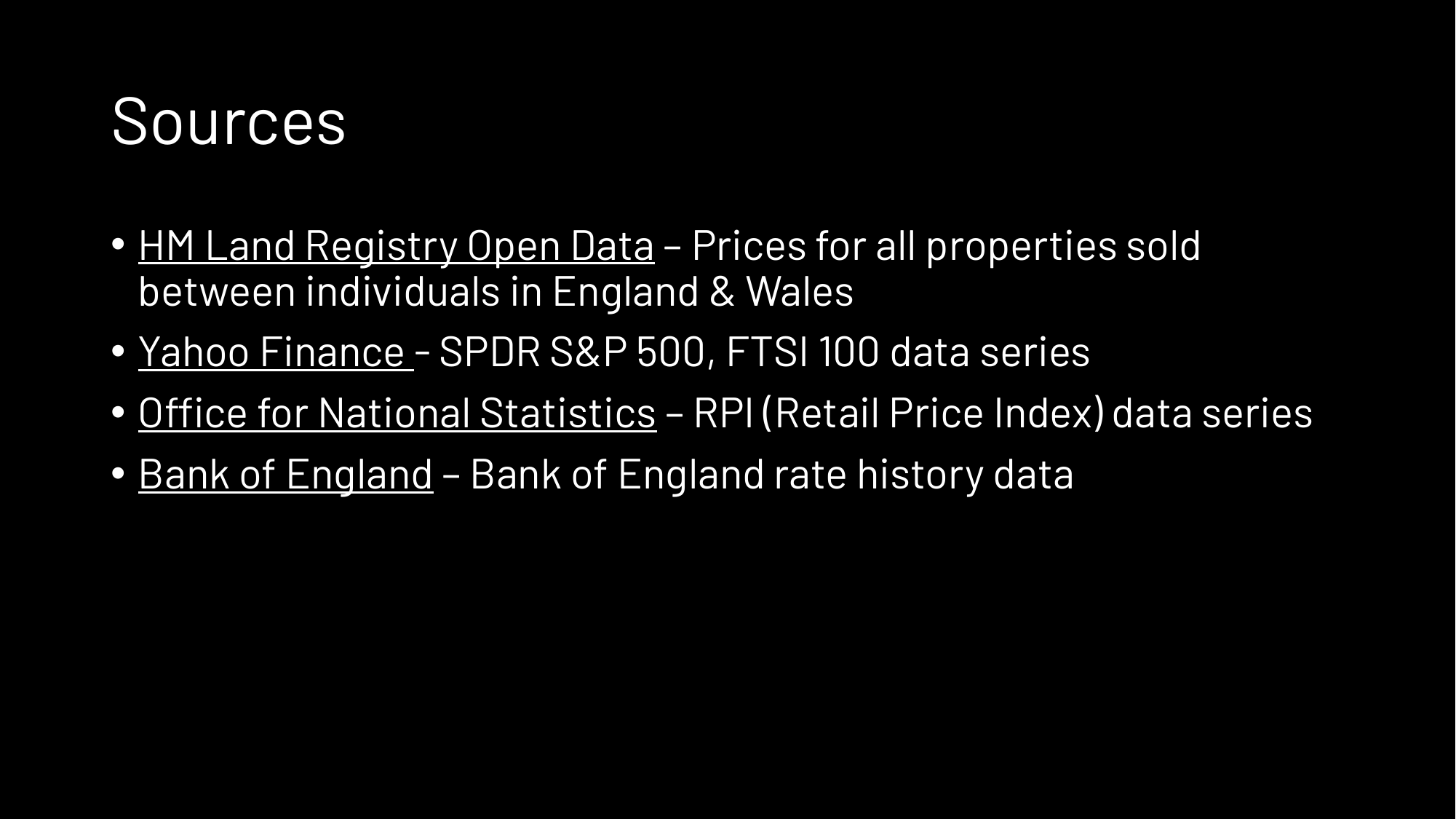

# Sources
HM Land Registry Open Data – Prices for all properties sold between individuals in England & Wales
Yahoo Finance - SPDR S&P 500, FTSI 100 data series
Office for National Statistics – RPI (Retail Price Index) data series
Bank of England – Bank of England rate history data